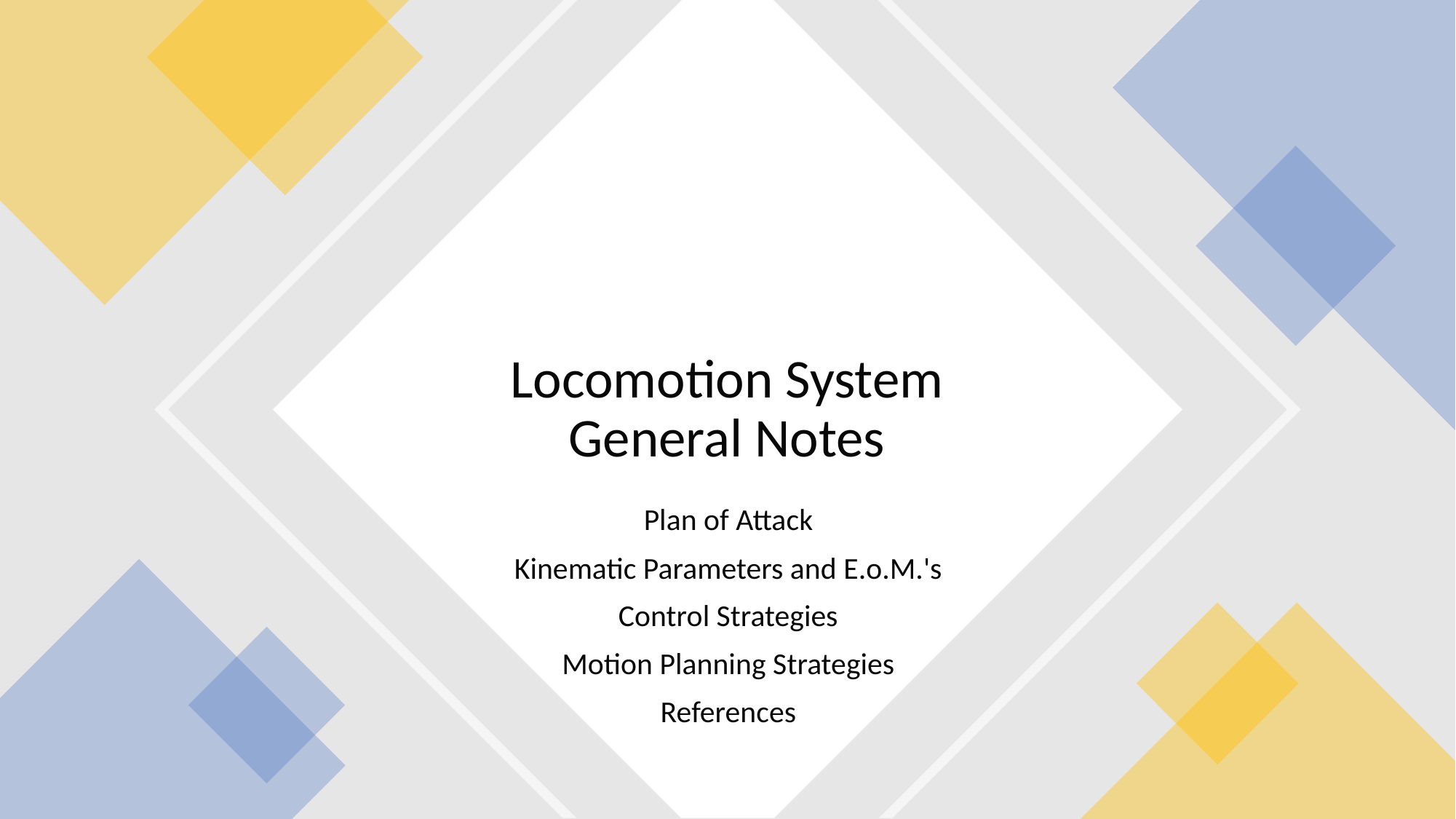

# Locomotion System General Notes
Plan of Attack
Kinematic Parameters and E.o.M.'s
Control Strategies
Motion Planning Strategies
References